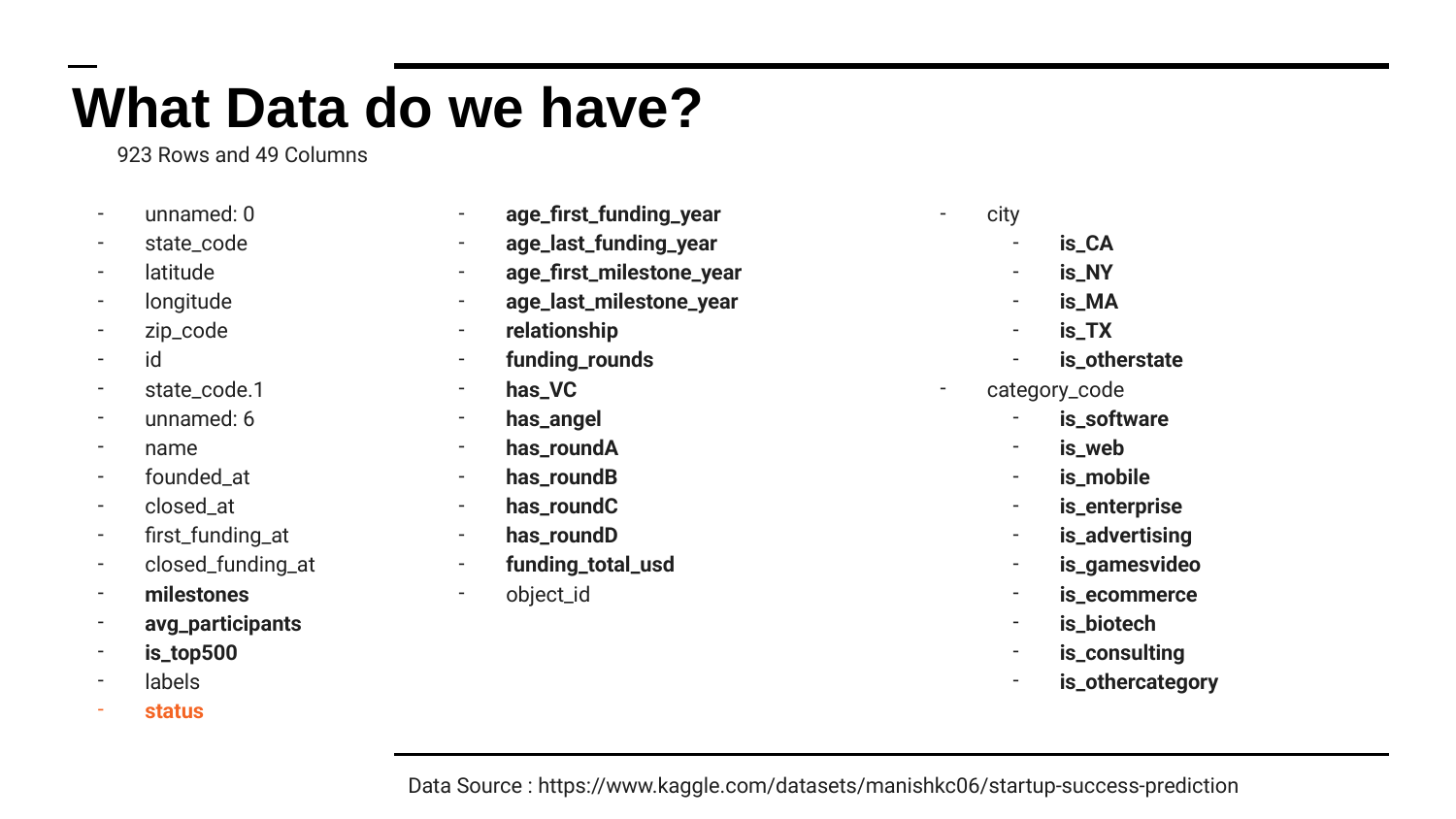

# What Data do we have?
923 Rows and 49 Columns
unnamed: 0
state_code
latitude
longitude
zip_code
id
state_code.1
unnamed: 6
name
founded_at
closed_at
first_funding_at
closed_funding_at
milestones
avg_participants
is_top500
labels
status

age_first_funding_year
age_last_funding_year
age_first_milestone_year
age_last_milestone_year
relationship
funding_rounds
has_VC
has_angel
has_roundA
has_roundB
has_roundC
has_roundD
funding_total_usd
object_id

city
is_CA
is_NY
is_MA
is_TX
is_otherstate
category_code
is_software
is_web
is_mobile
is_enterprise
is_advertising
is_gamesvideo
is_ecommerce
is_biotech
is_consulting
is_othercategory
Data Source : https://www.kaggle.com/datasets/manishkc06/startup-success-prediction